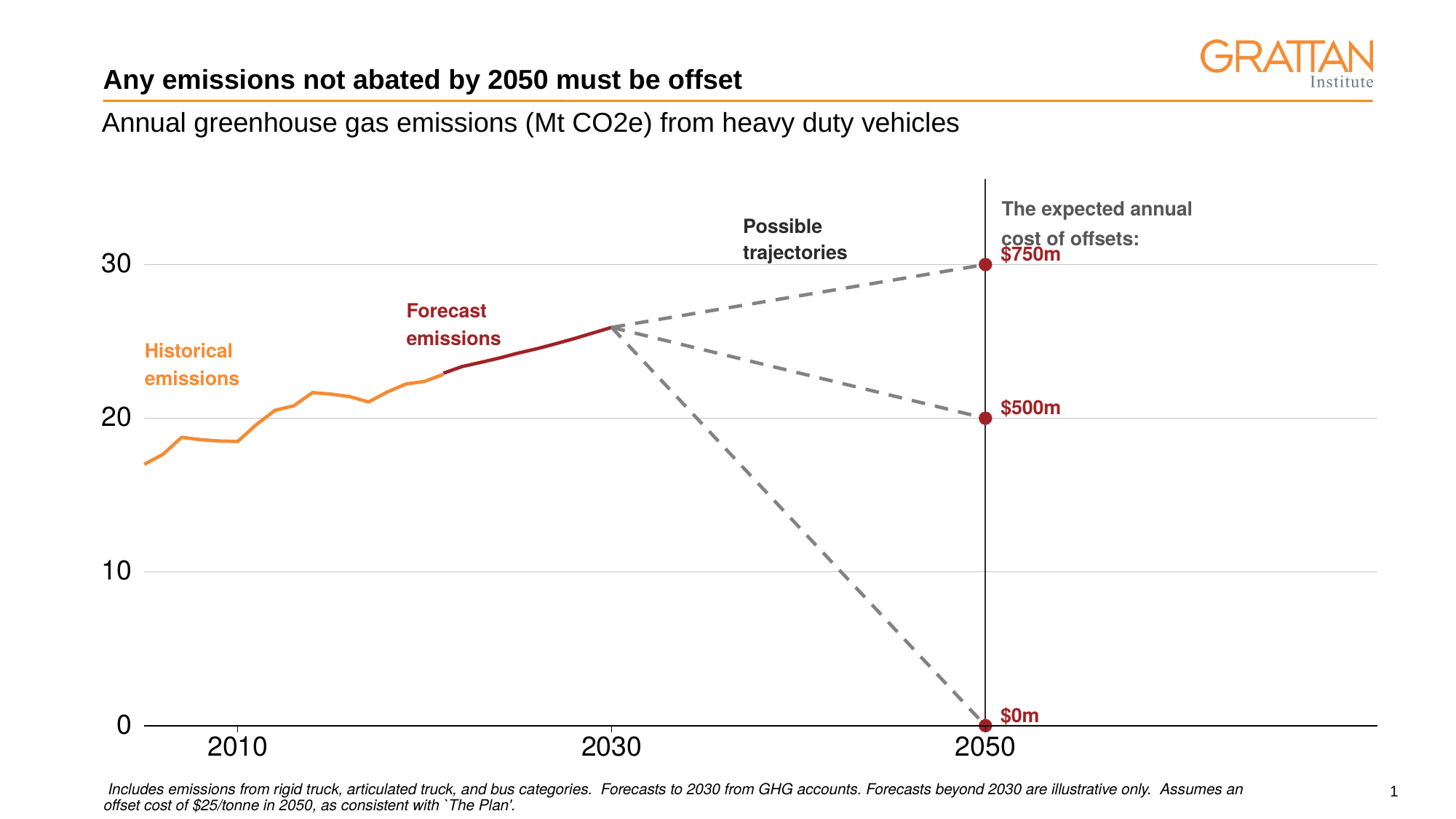

# Any emissions not abated by 2050 must be offset
Annual greenhouse gas emissions (Mt CO2e) from heavy duty vehicles

The expected annual
Possible
cost of offsets:
trajectories
$750m
30

Forecast

emissions
Historical
emissions

$500m
20

10

$0m
0

2010
2030
2050
Includes emissions from rigid truck, articulated truck, and bus categories.  Forecasts to 2030 from GHG accounts. Forecasts beyond 2030 are illustrative only.  Assumes an
offset cost of $25/tonne in 2050, as consistent with `The Plan'.